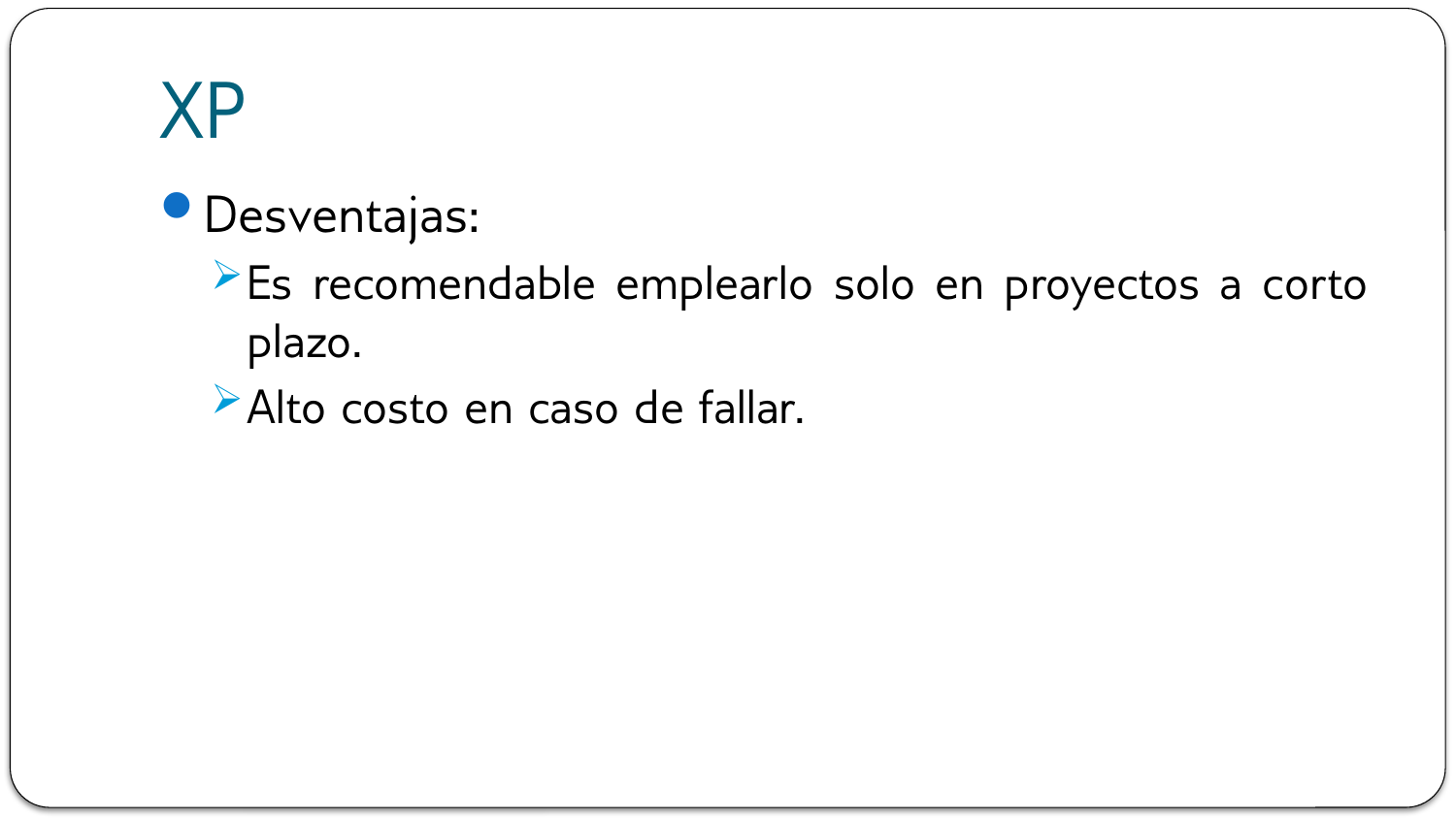

# XP
Desventajas:
Es recomendable emplearlo solo en proyectos a corto plazo.
Alto costo en caso de fallar.